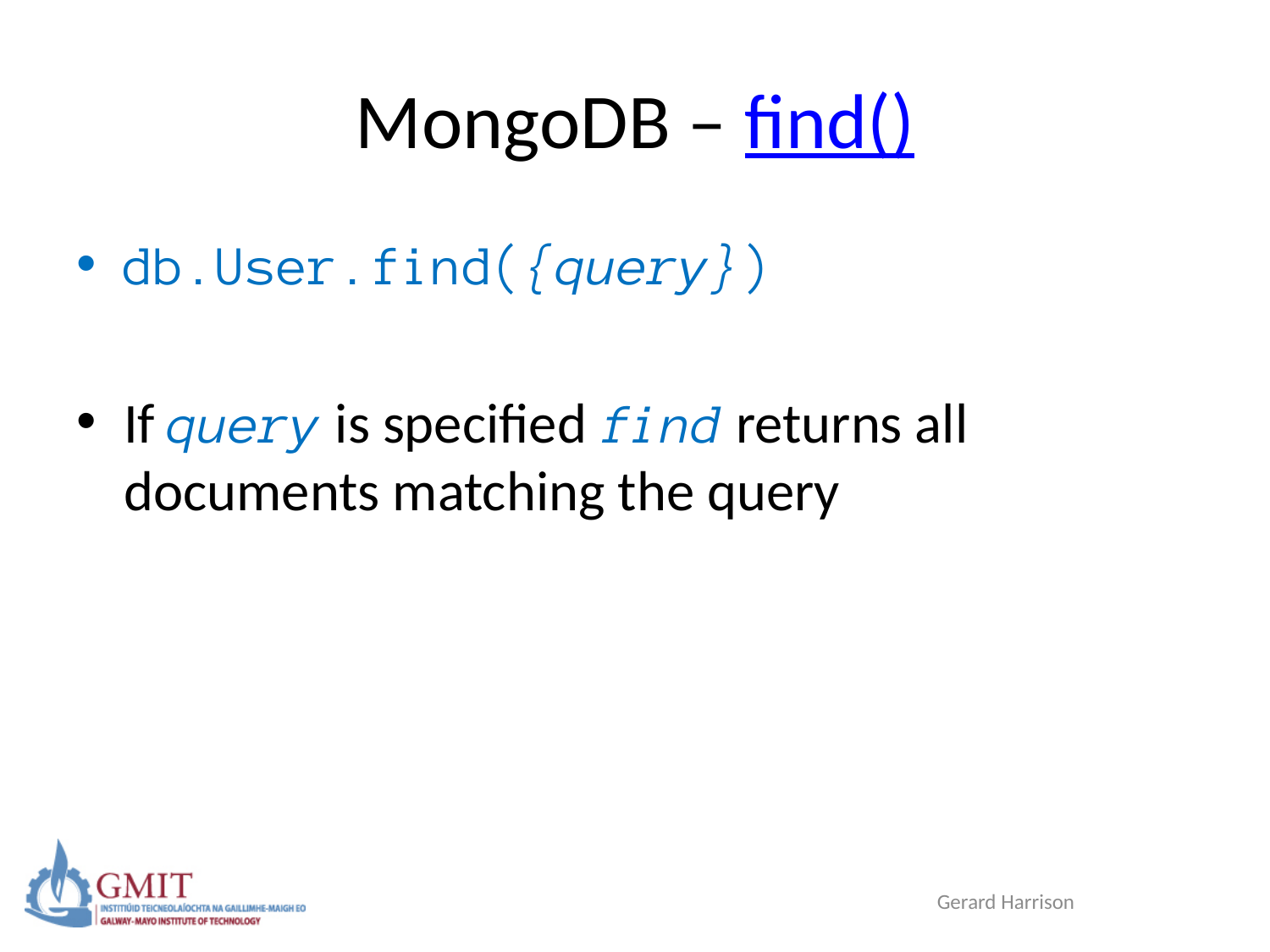

# MongoDB – find()
db.User.find({query})

If query is specified find returns all documents matching the query

Gerard Harrison
16